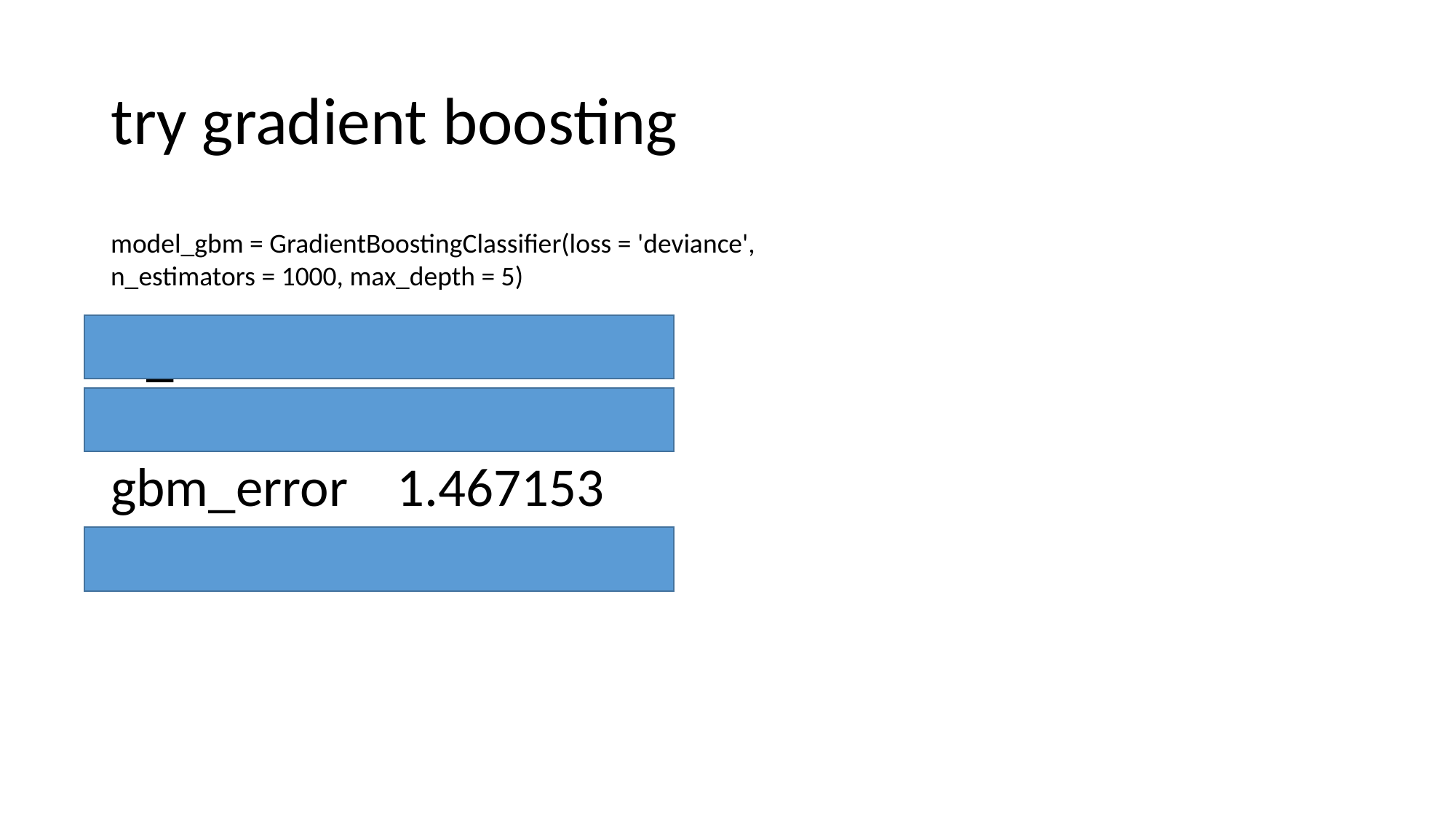

# try gradient boosting
model_gbm = GradientBoostingClassifier(loss = 'deviance', n_estimators = 1000, max_depth = 5)
rf_error     1.470803
lr_error     1.310219
gbm_error    1.467153
avg_error    1.231144